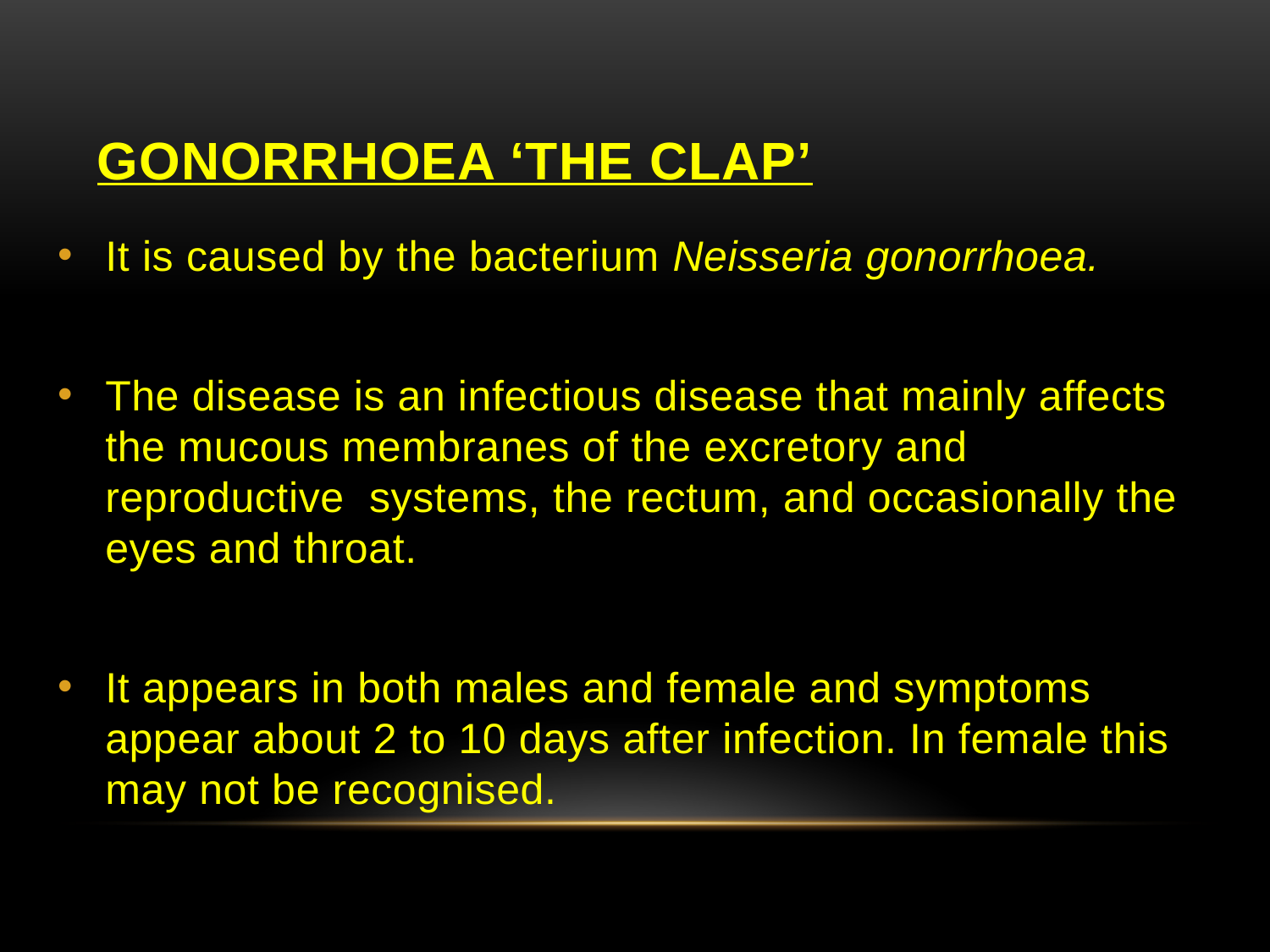

# Gonorrhoea ‘The Clap’
It is caused by the bacterium Neisseria gonorrhoea.

The disease is an infectious disease that mainly affects the mucous membranes of the excretory and reproductive  systems, the rectum, and occasionally the eyes and throat.

It appears in both males and female and symptoms appear about 2 to 10 days after infection. In female this may not be recognised.